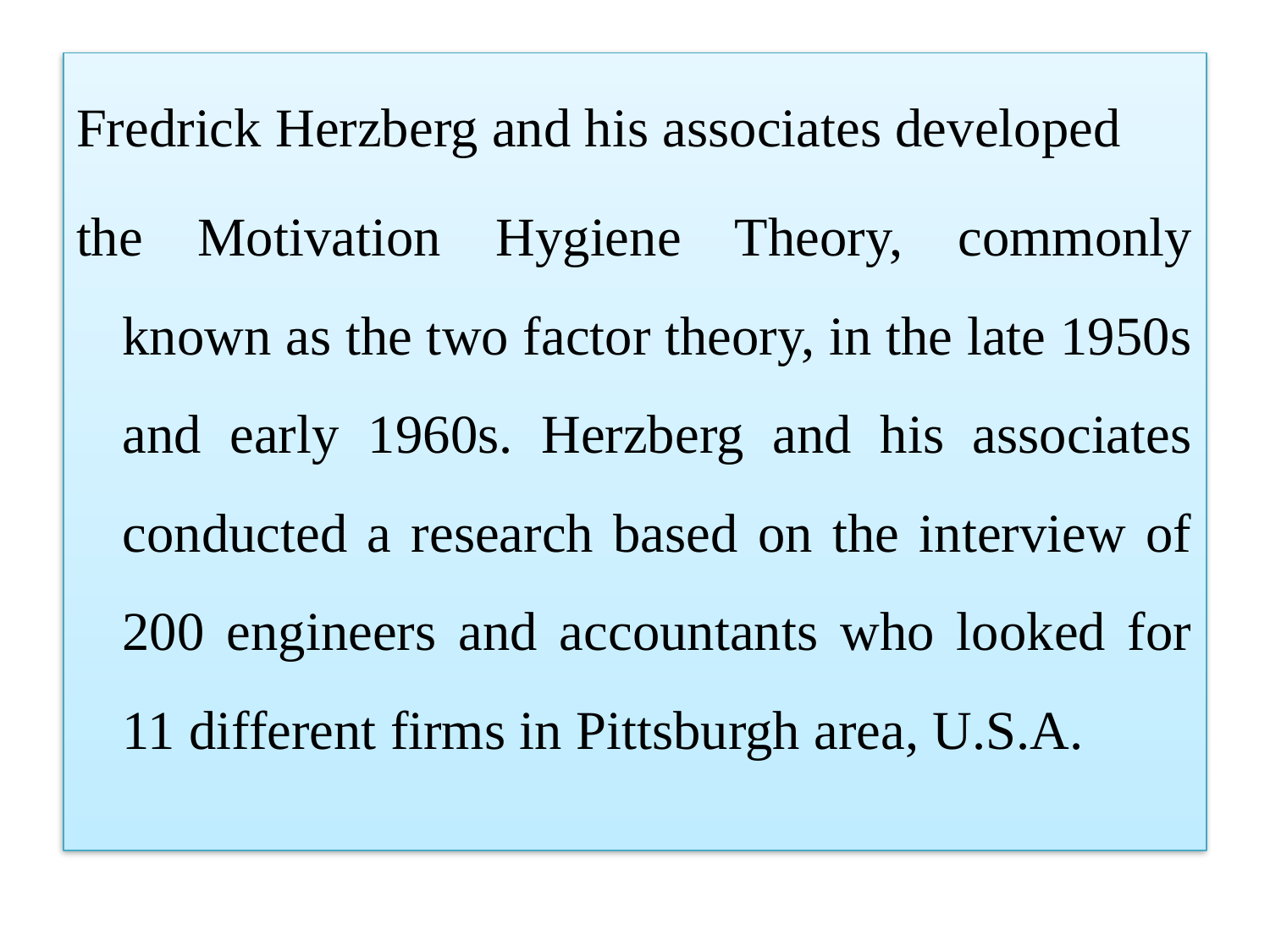

Fredrick Herzberg and his associates developed
the Motivation Hygiene Theory, commonly known as the two factor theory, in the late 1950s and early 1960s. Herzberg and his associates conducted a research based on the interview of 200 engineers and accountants who looked for 11 different firms in Pittsburgh area, U.S.A.